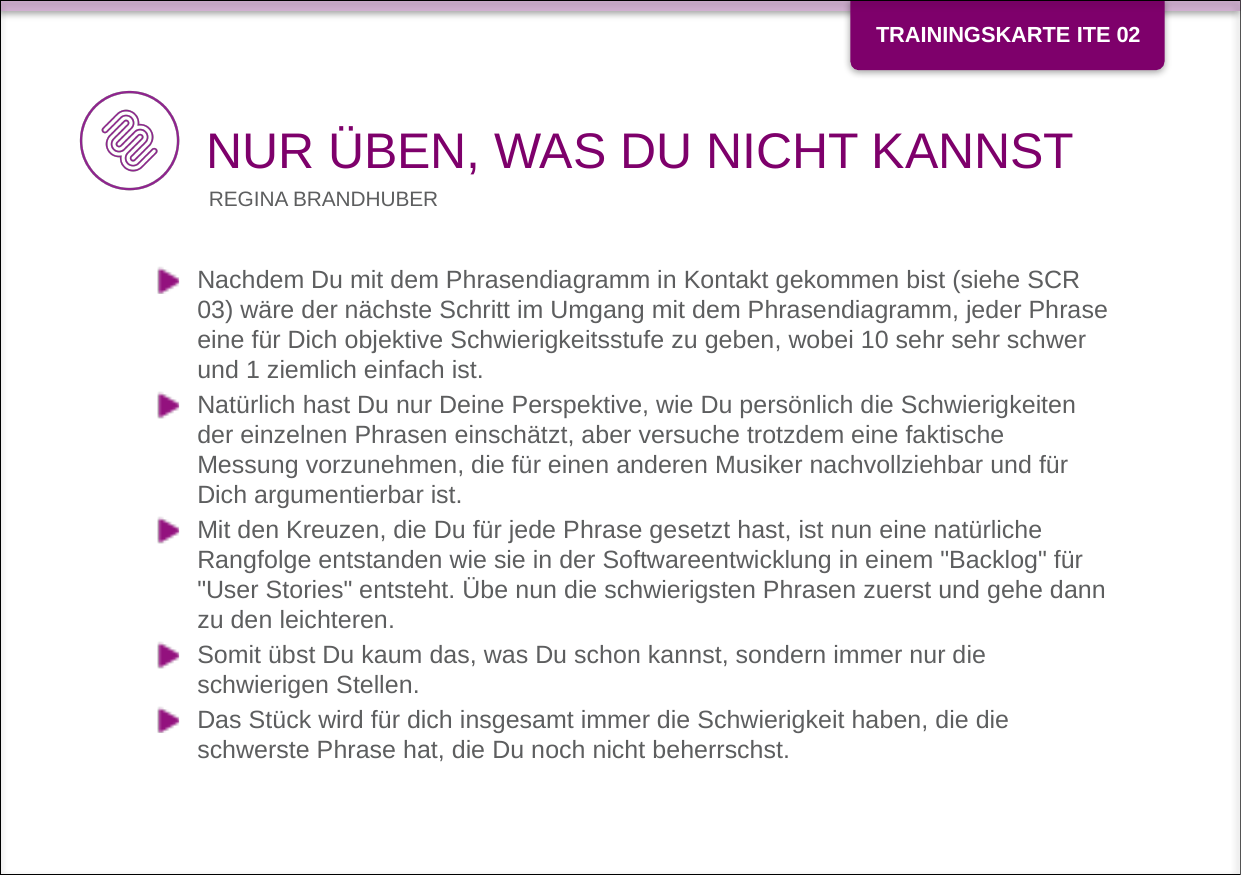

# NUR ÜBEN, WAS DU NICHT KANNST
Regina Brandhuber
Nachdem Du mit dem Phrasendiagramm in Kontakt gekommen bist (siehe SCR 03) wäre der nächste Schritt im Umgang mit dem Phrasendiagramm, jeder Phrase eine für Dich objektive Schwierigkeitsstufe zu geben, wobei 10 sehr sehr schwer und 1 ziemlich einfach ist.
Natürlich hast Du nur Deine Perspektive, wie Du persönlich die Schwierigkeiten der einzelnen Phrasen einschätzt, aber versuche trotzdem eine faktische Messung vorzunehmen, die für einen anderen Musiker nachvollziehbar und für Dich argumentierbar ist.
Mit den Kreuzen, die Du für jede Phrase gesetzt hast, ist nun eine natürliche Rangfolge entstanden wie sie in der Softwareentwicklung in einem "Backlog" für "User Stories" entsteht. Übe nun die schwierigsten Phrasen zuerst und gehe dann zu den leichteren.
Somit übst Du kaum das, was Du schon kannst, sondern immer nur die schwierigen Stellen.
Das Stück wird für dich insgesamt immer die Schwierigkeit haben, die die schwerste Phrase hat, die Du noch nicht beherrschst.